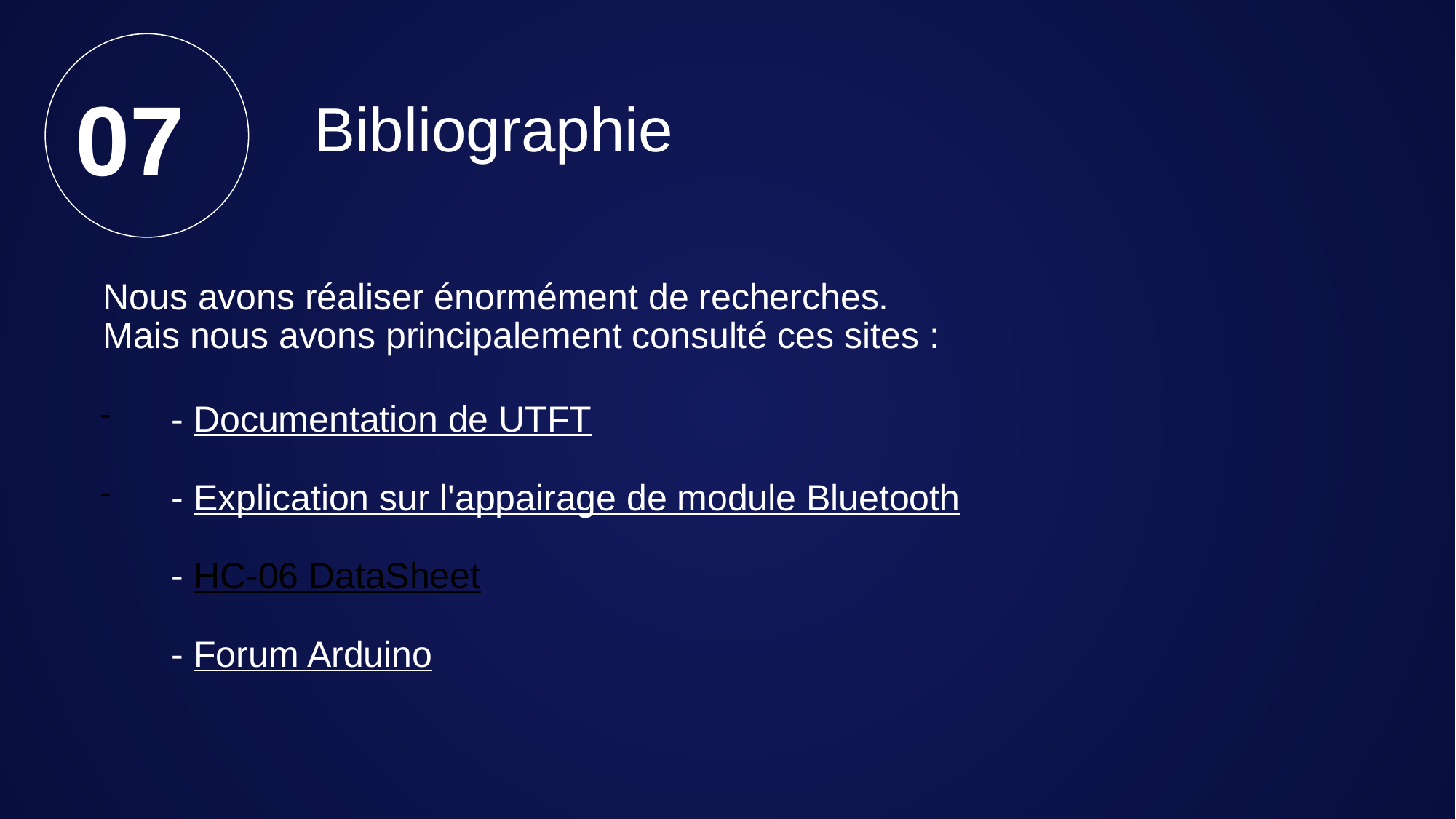

07
# Bibliographie
Nous avons réaliser énormément de recherches.
Mais nous avons principalement consulté ces sites :
   - Documentation de UTFT
   - Explication sur l'appairage de module Bluetooth
   - HC-06 DataSheet
   - Forum Arduino